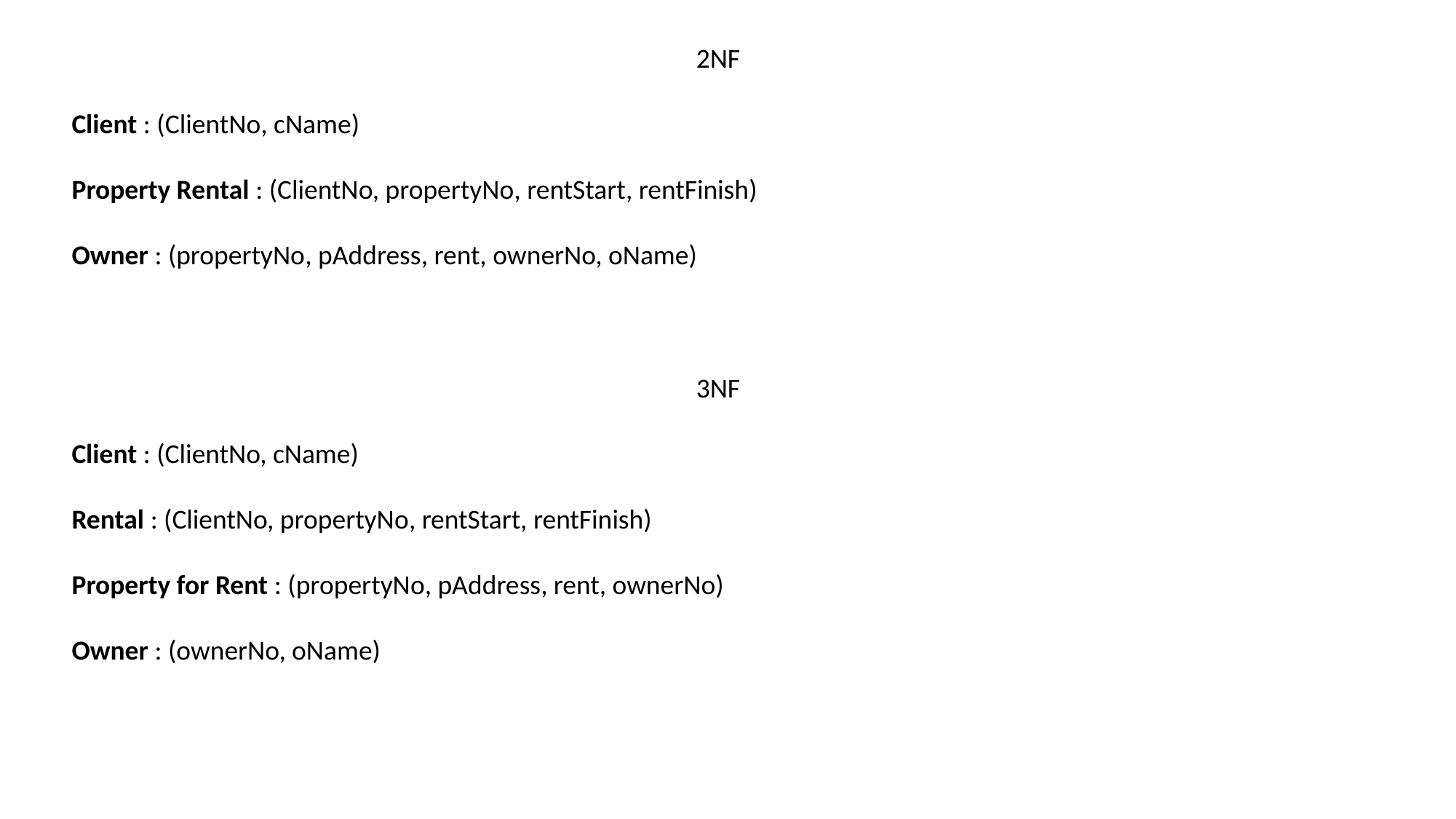

2NF

Client : (ClientNo, cName)

Property Rental : (ClientNo, propertyNo, rentStart, rentFinish)

Owner : (propertyNo, pAddress, rent, ownerNo, oName)

3NF

Client : (ClientNo, cName)

Rental : (ClientNo, propertyNo, rentStart, rentFinish)

Property for Rent : (propertyNo, pAddress, rent, ownerNo)

Owner : (ownerNo, oName)